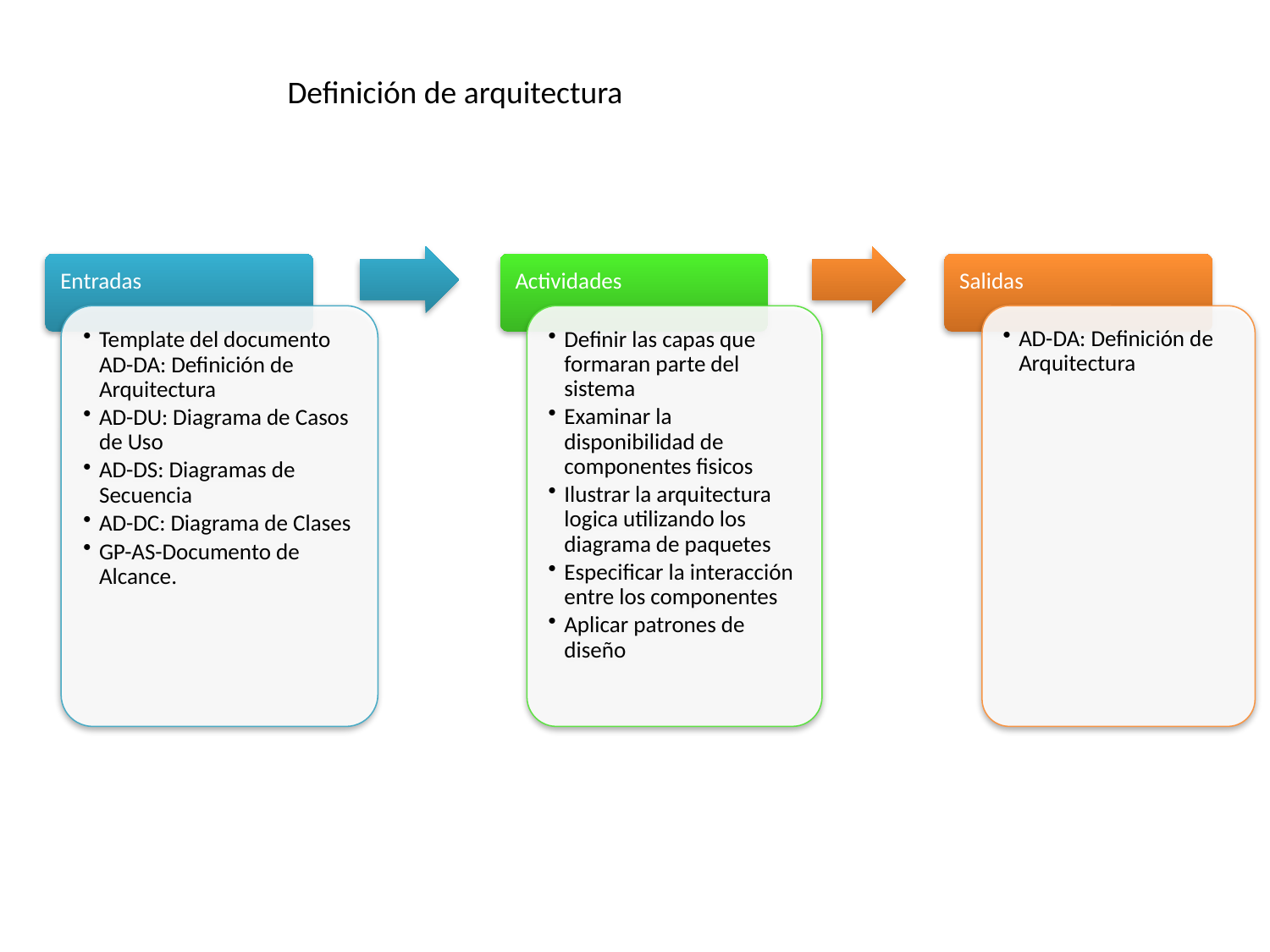

Definición de arquitectura
Entradas
Template del documento AD-DA: Definición de Arquitectura
AD-DU: Diagrama de Casos de Uso
AD-DS: Diagramas de Secuencia
AD-DC: Diagrama de Clases
GP-AS-Documento de Alcance.

Actividades
Definir las capas que formaran parte del sistema
Examinar la disponibilidad de componentes fisicos
Ilustrar la arquitectura logica utilizando los diagrama de paquetes
Especificar la interacción entre los componentes
Aplicar patrones de diseño

Salidas
AD-DA: Definición de Arquitectura